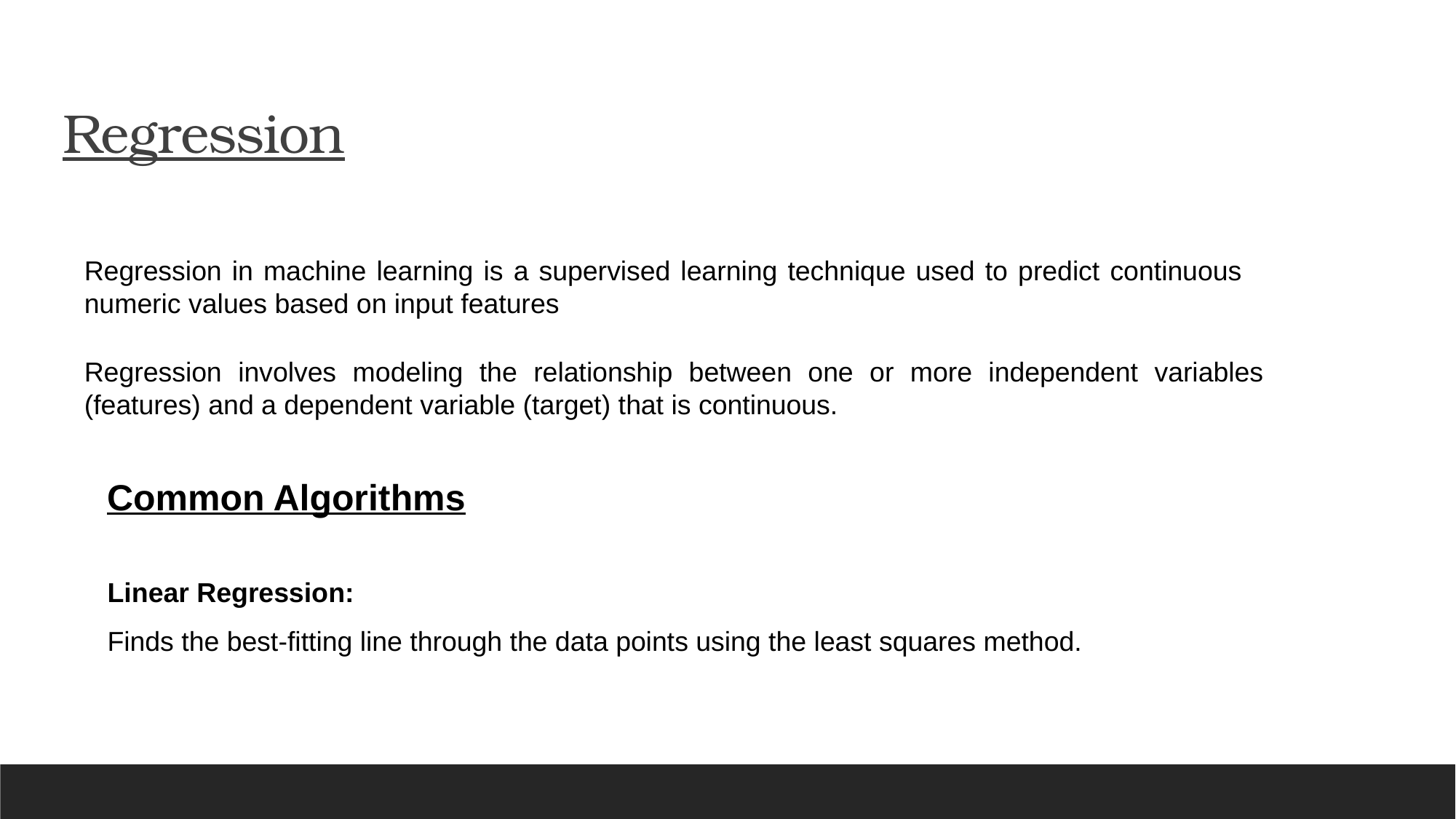

Regression
Regression in machine learning is a supervised learning technique used to predict continuous numeric values based on input features
Regression involves modeling the relationship between one or more independent variables (features) and a dependent variable (target) that is continuous.
Common Algorithms
Linear Regression:
Finds the best-fitting line through the data points using the least squares method.